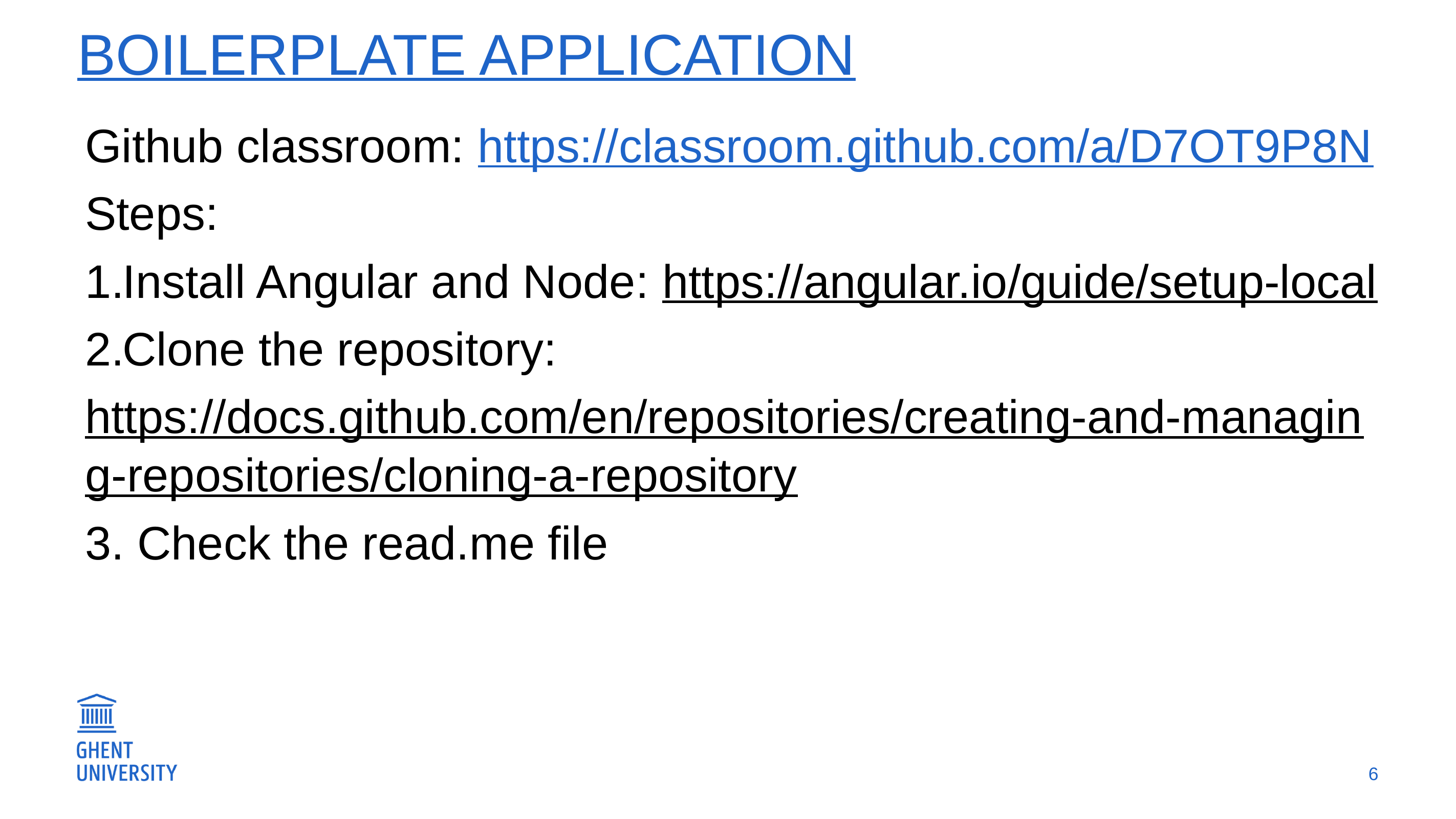

# Boilerplate application
Github classroom: https://classroom.github.com/a/D7OT9P8N
Steps:
Install Angular and Node: https://angular.io/guide/setup-local
Clone the repository:
https://docs.github.com/en/repositories/creating-and-managing-repositories/cloning-a-repository
3. Check the read.me file

6